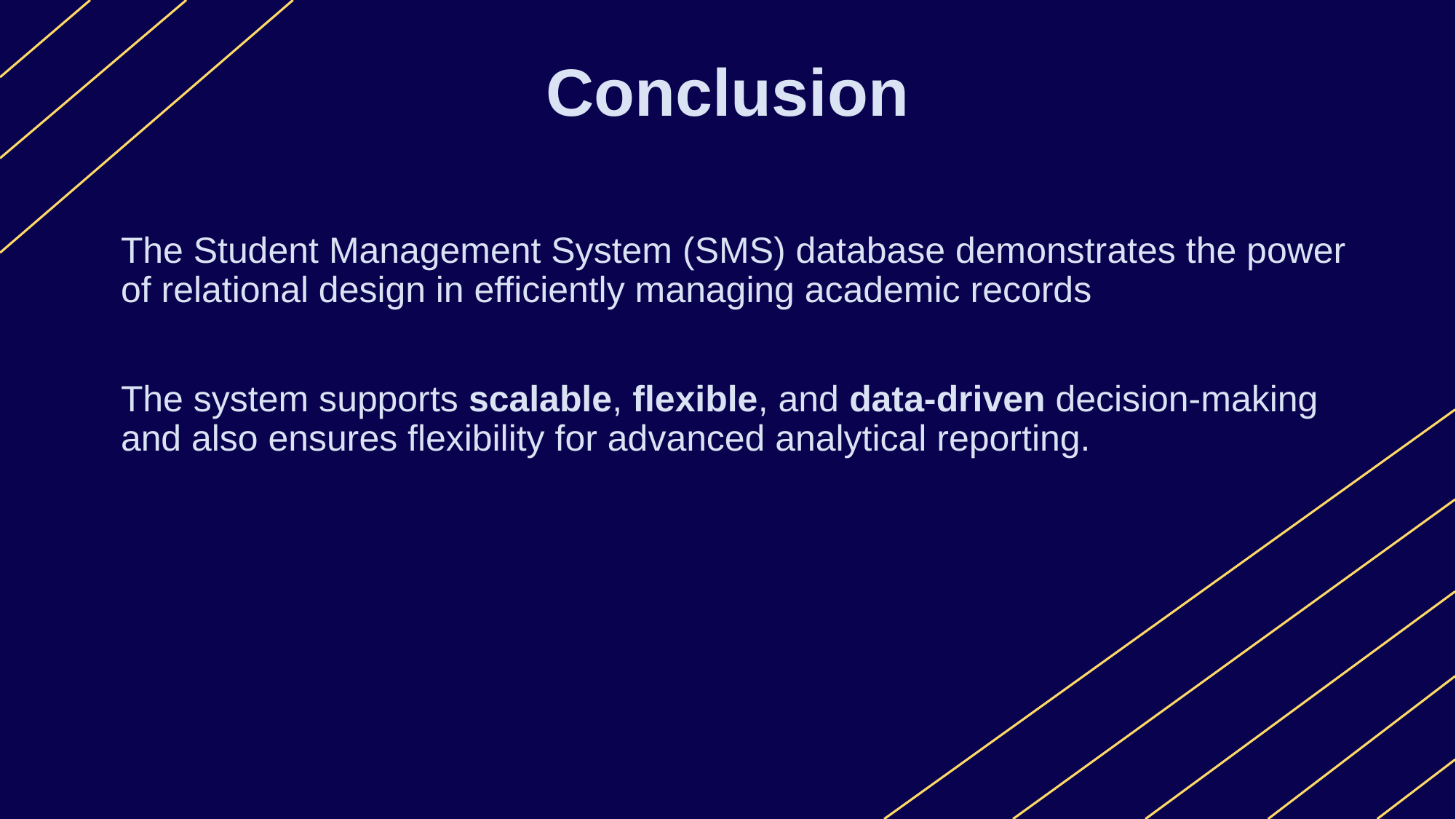

# Conclusion

The Student Management System (SMS) database demonstrates the power of relational design in efficiently managing academic records

The system supports scalable, flexible, and data-driven decision-making and also ensures flexibility for advanced analytical reporting.